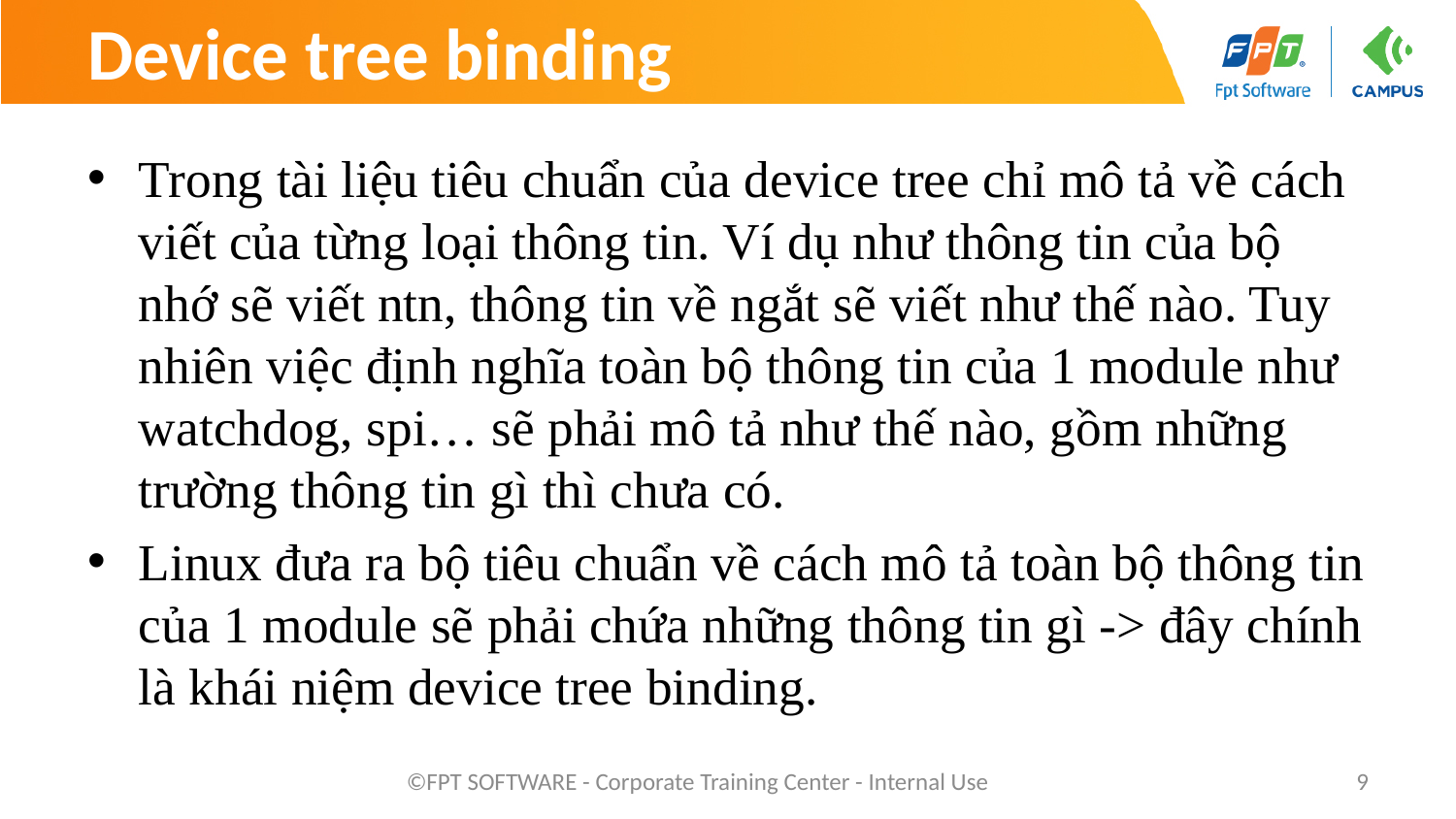

# Device tree binding
Trong tài liệu tiêu chuẩn của device tree chỉ mô tả về cách viết của từng loại thông tin. Ví dụ như thông tin của bộ nhớ sẽ viết ntn, thông tin về ngắt sẽ viết như thế nào. Tuy nhiên việc định nghĩa toàn bộ thông tin của 1 module như watchdog, spi… sẽ phải mô tả như thế nào, gồm những trường thông tin gì thì chưa có.
Linux đưa ra bộ tiêu chuẩn về cách mô tả toàn bộ thông tin của 1 module sẽ phải chứa những thông tin gì -> đây chính là khái niệm device tree binding.
©FPT SOFTWARE - Corporate Training Center - Internal Use
9